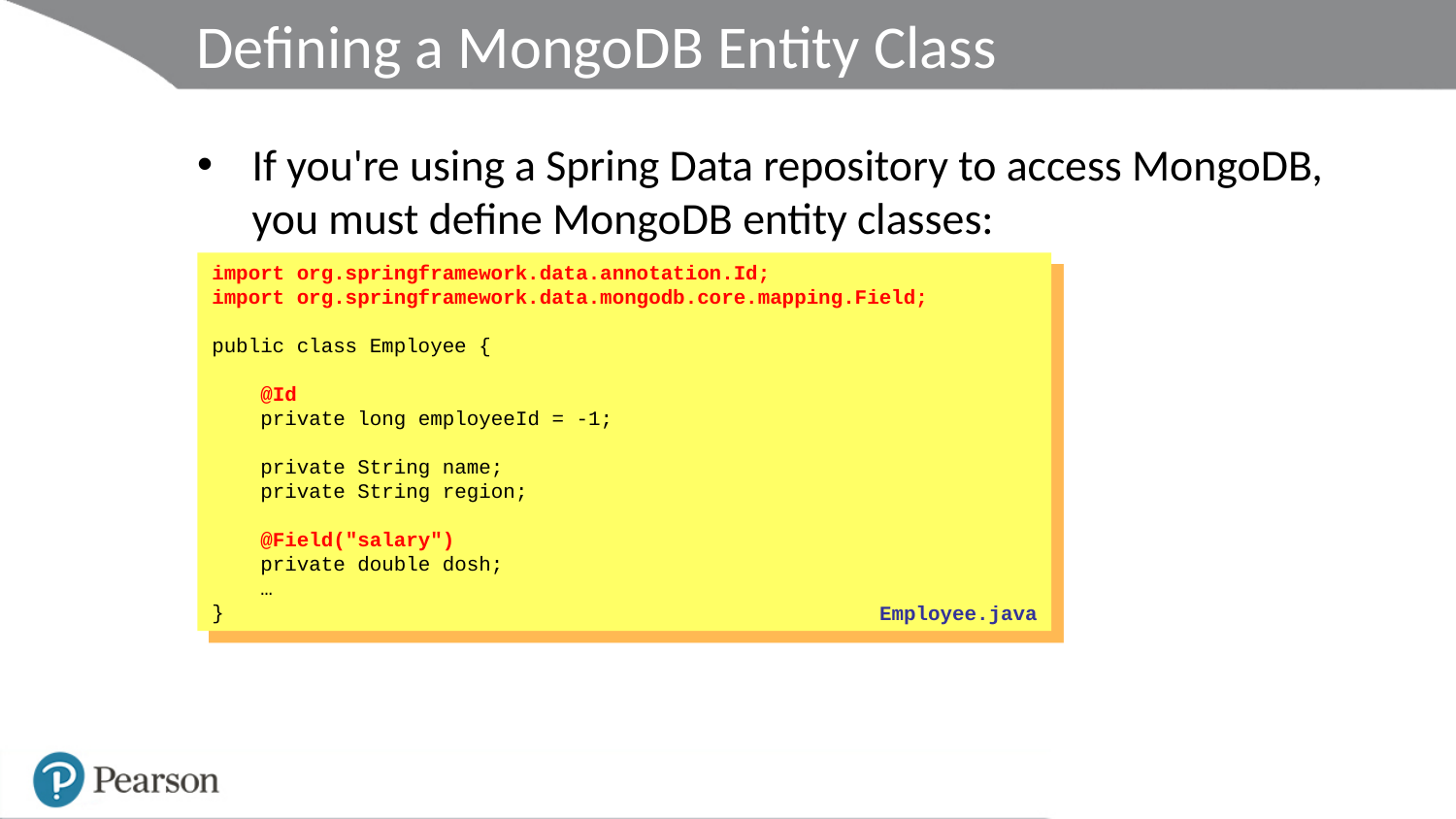

# Defining a MongoDB Entity Class
If you're using a Spring Data repository to access MongoDB, you must define MongoDB entity classes:
import org.springframework.data.annotation.Id;
import org.springframework.data.mongodb.core.mapping.Field;

public class Employee {

    @Id
    private long employeeId = -1;

    private String name;
    private String region;

    @Field("salary")
    private double dosh;
    …
}
Employee.java